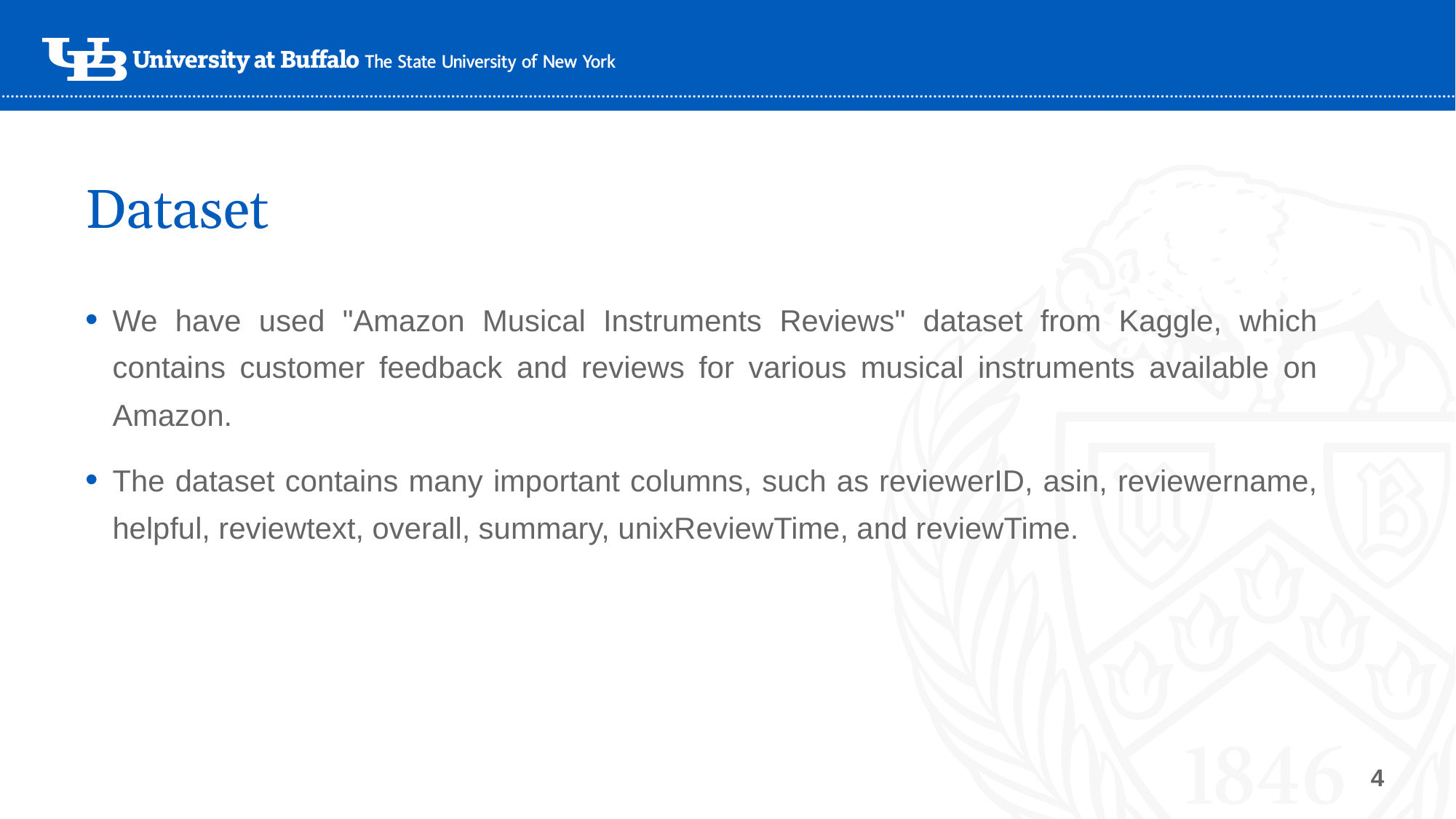

# Dataset
We have used "Amazon Musical Instruments Reviews" dataset from Kaggle, which contains customer feedback and reviews for various musical instruments available on Amazon.
The dataset contains many important columns, such as reviewerID, asin, reviewername, helpful, reviewtext, overall, summary, unixReviewTime, and reviewTime.
4